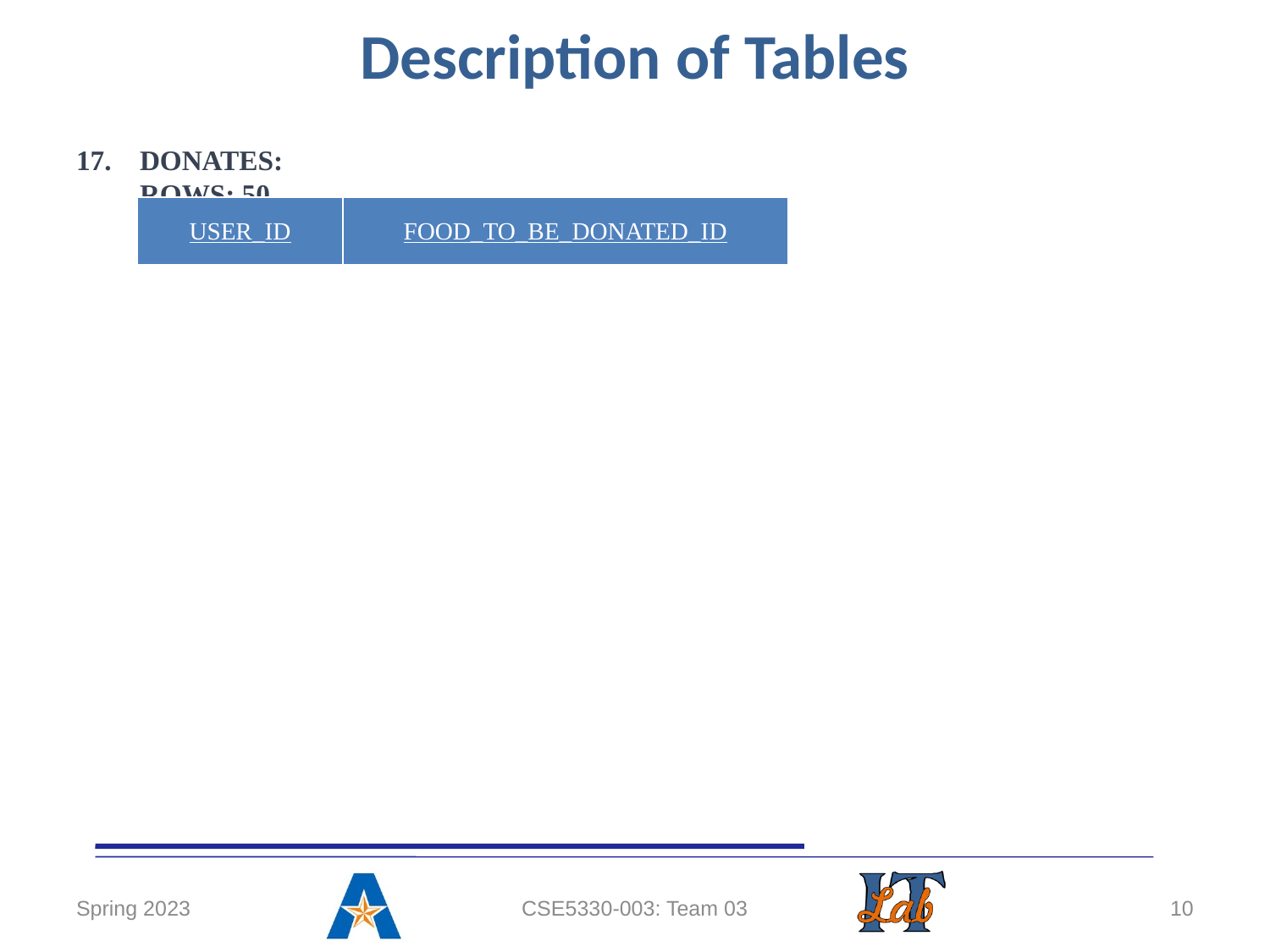

# Description of Tables
DONATES:						             ROWS: 50

| USER\_ID | FOOD\_TO\_BE\_DONATED\_ID |
| --- | --- |
Spring 2023
CSE5330-003: Team 03
10